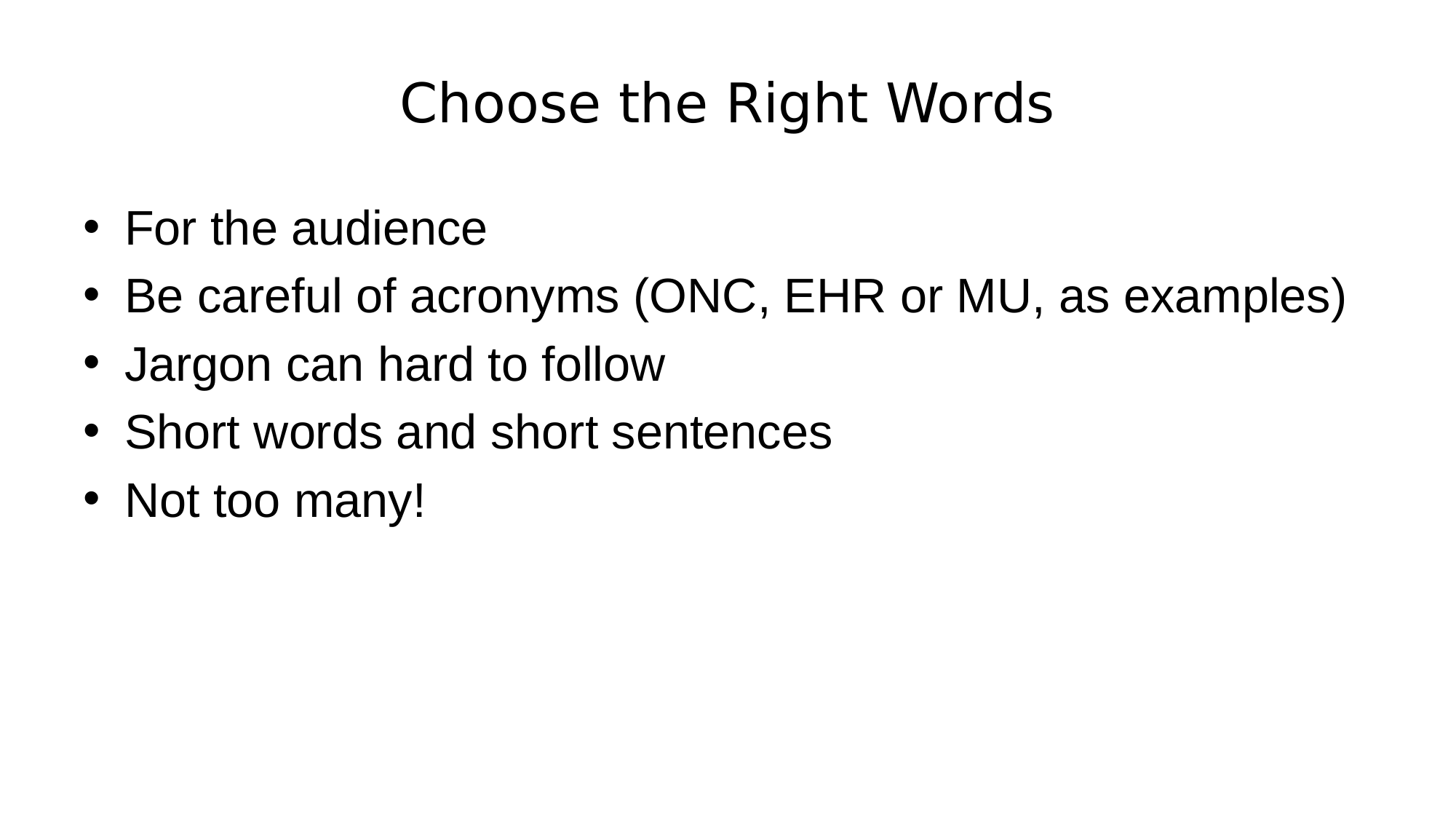

# Choose the Right Words
For the audience
Be careful of acronyms (ONC, EHR or MU, as examples)
Jargon can hard to follow
Short words and short sentences
Not too many!